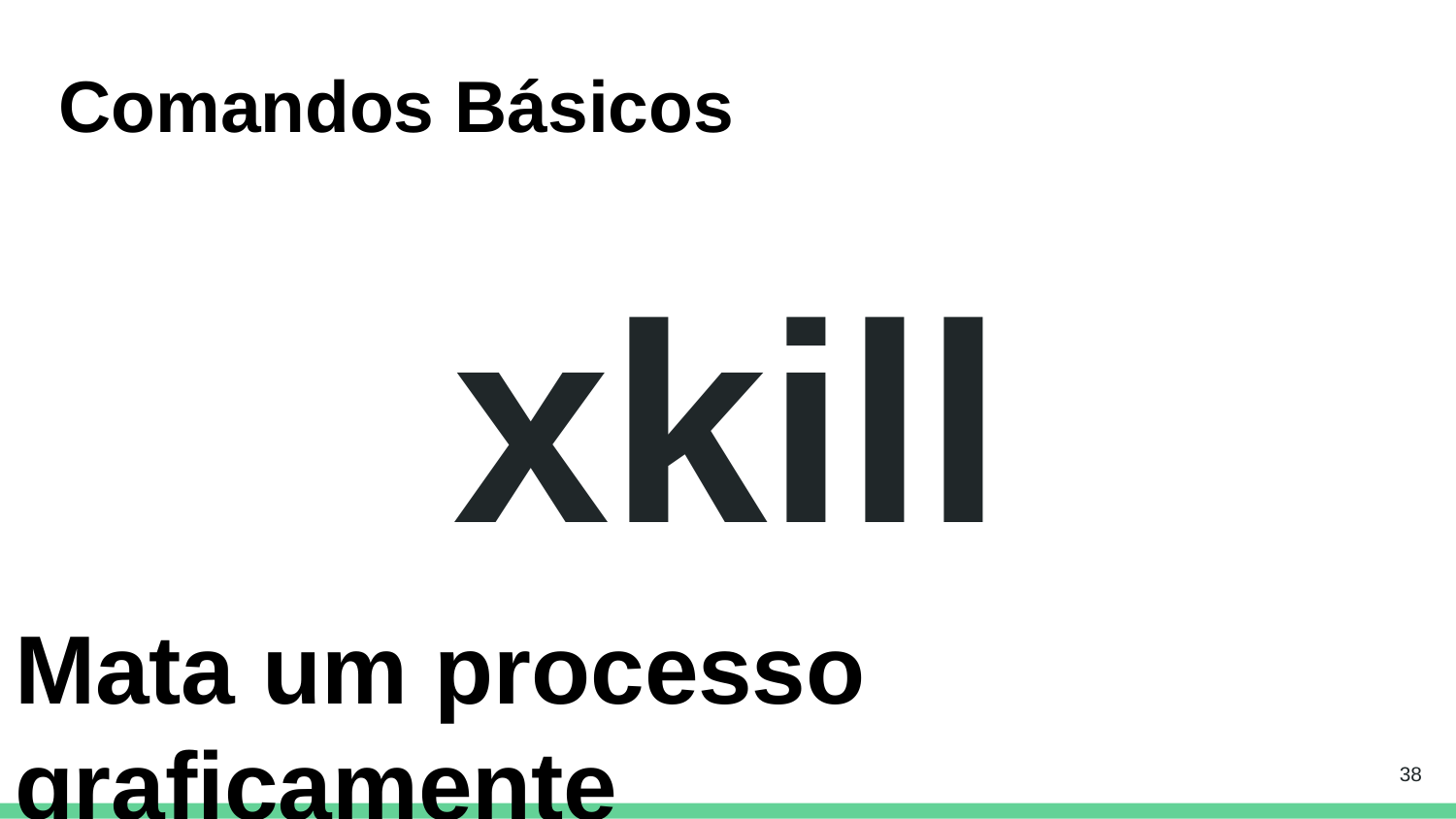

Comandos Básicos
# xkill
Mata um processo graficamente
38